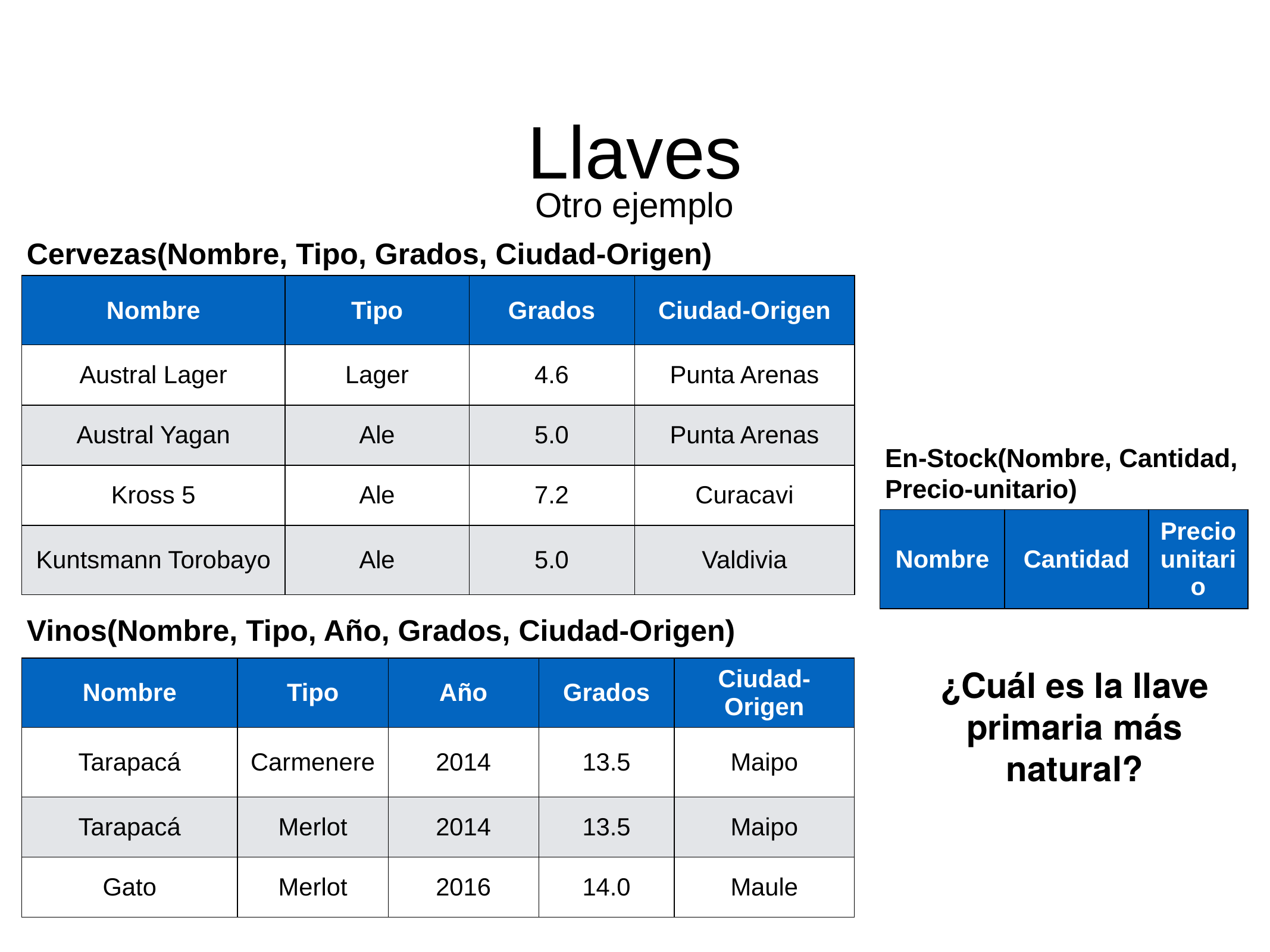

Llaves
Otro ejemplo
Cervezas(Nombre, Tipo, Grados, Ciudad-Origen)
| Nombre | Tipo | Grados | Ciudad-Origen |
| --- | --- | --- | --- |
| Austral Lager | Lager | 4.6 | Punta Arenas |
| Austral Yagan | Ale | 5.0 | Punta Arenas |
| Kross 5 | Ale | 7.2 | Curacavi |
| Kuntsmann Torobayo | Ale | 5.0 | Valdivia |
En-Stock(Nombre, Cantidad, Precio-unitario)

| Nombre | Cantidad | Precio unitario |
| --- | --- | --- |
Vinos(Nombre, Tipo, Año, Grados, Ciudad-Origen)
¿Cuál es la llave primaria más natural?
| Nombre | Tipo | Año | Grados | Ciudad-Origen |
| --- | --- | --- | --- | --- |
| Tarapacá | Carmenere | 2014 | 13.5 | Maipo |
| Tarapacá | Merlot | 2014 | 13.5 | Maipo |
| Gato | Merlot | 2016 | 14.0 | Maule |